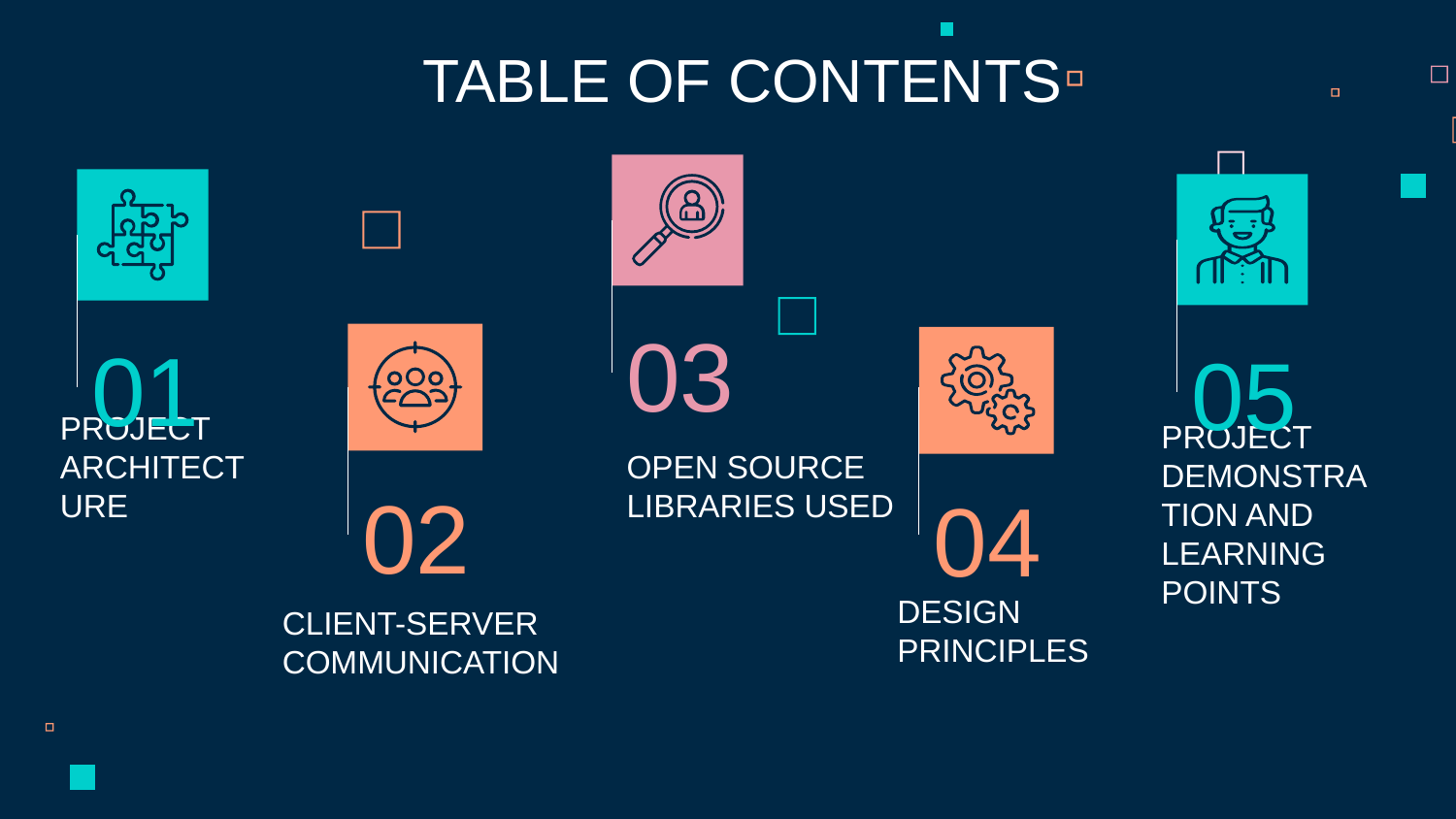

TABLE OF CONTENTS

03

01

05
PROJECT DEMONSTRATION AND LEARNING POINTS
# PROJECT ARCHITECTURE
OPEN SOURCE LIBRARIES USED
02
04
DESIGN PRINCIPLES
CLIENT-SERVER COMMUNICATION